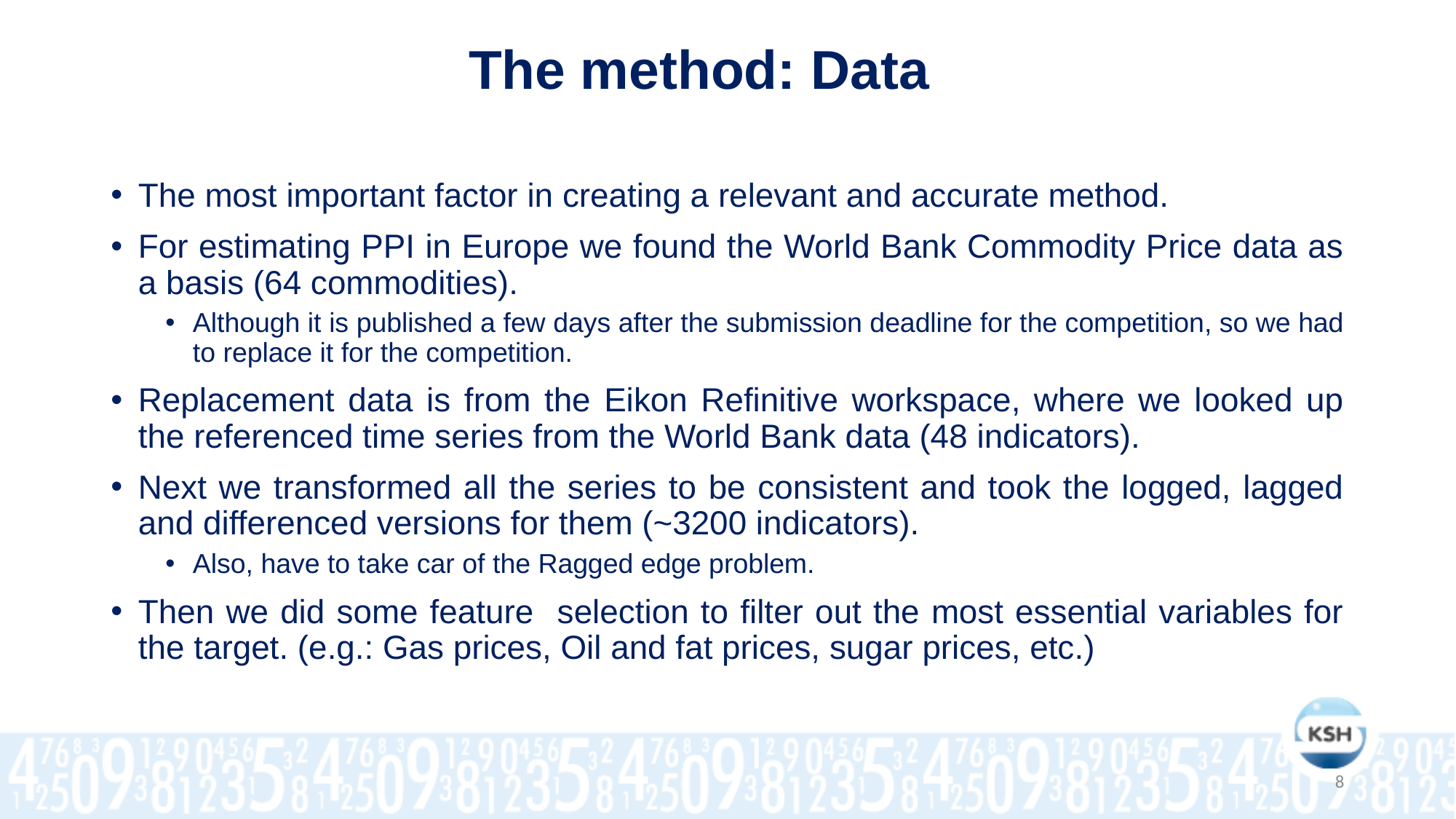

The method: Data
The most important factor in creating a relevant and accurate method.
For estimating PPI in Europe we found the World Bank Commodity Price data as a basis (64 commodities).
Although it is published a few days after the submission deadline for the competition, so we had to replace it for the competition.
Replacement data is from the Eikon Refinitive workspace, where we looked up the referenced time series from the World Bank data (48 indicators).
Next we transformed all the series to be consistent and took the logged, lagged and differenced versions for them (~3200 indicators).
Also, have to take car of the Ragged edge problem.
Then we did some feature  selection to filter out the most essential variables for the target. (e.g.: Gas prices, Oil and fat prices, sugar prices, etc.)

8